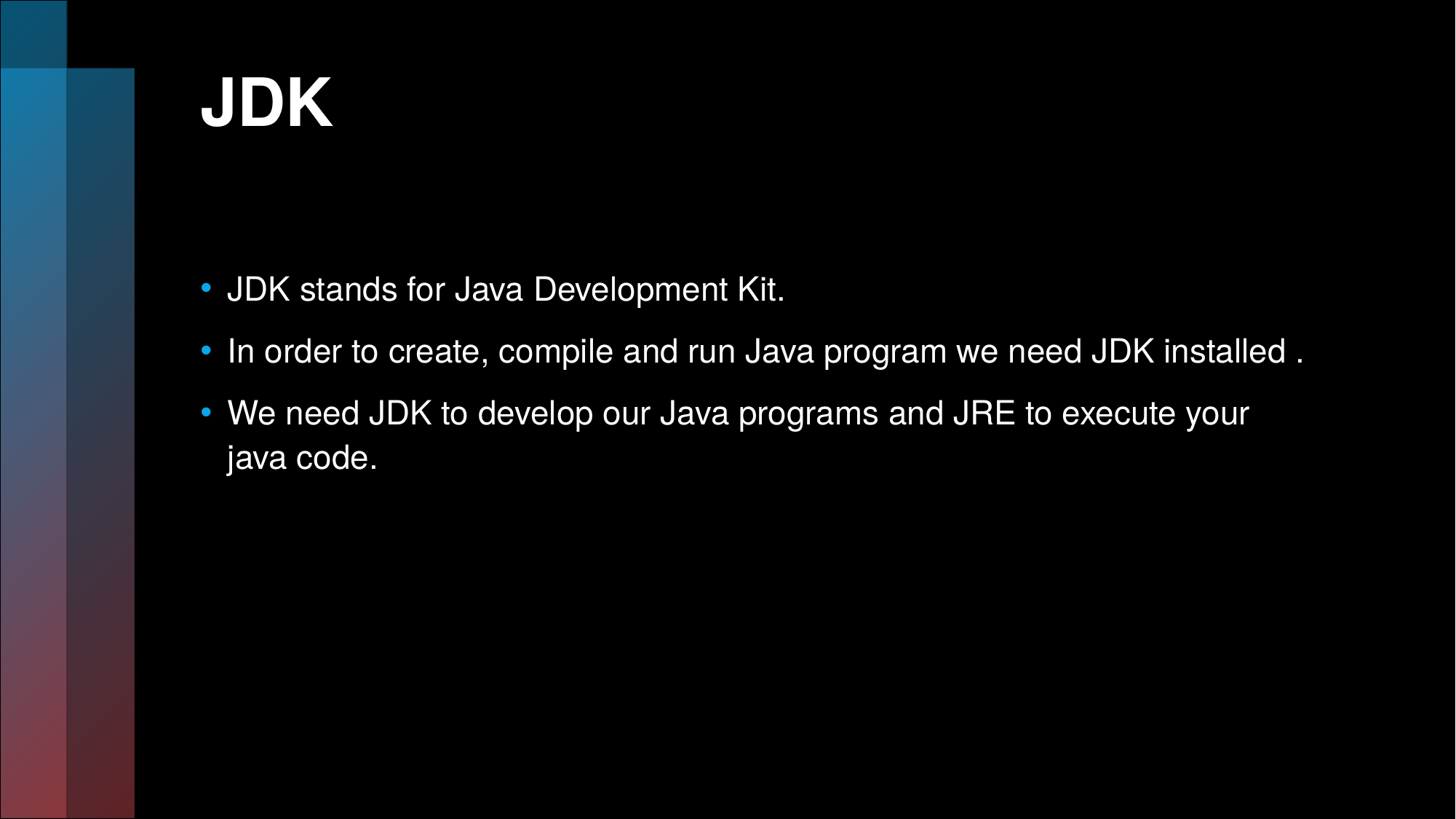

# JDK
JDK stands for Java Development Kit.
In order to create, compile and run Java program we need JDK installed .
We need JDK to develop our Java programs and JRE to execute your java code.